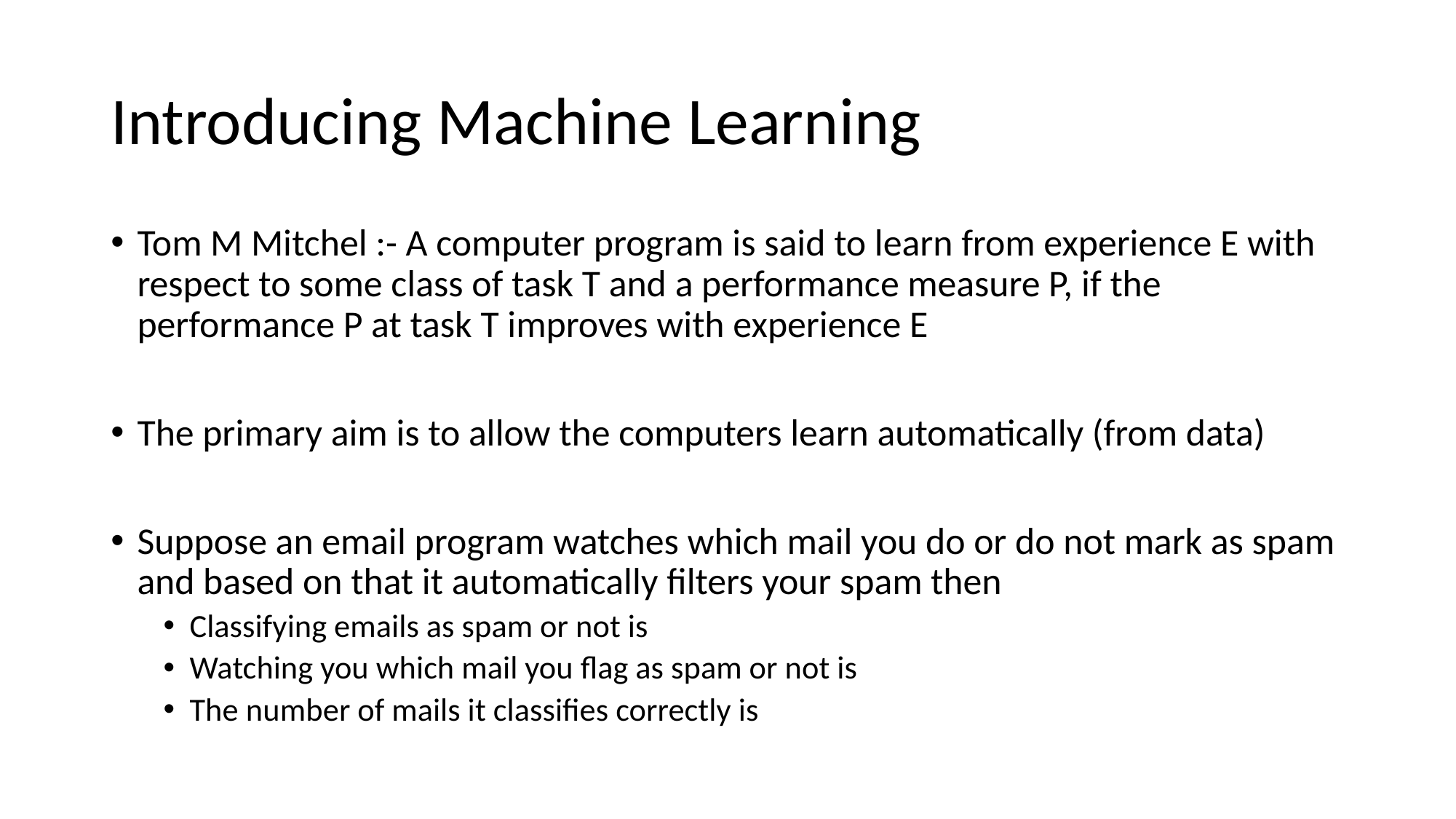

# Introducing Machine Learning
Tom M Mitchel :- A computer program is said to learn from experience E with respect to some class of task T and a performance measure P, if the performance P at task T improves with experience E

The primary aim is to allow the computers learn automatically (from data)

Suppose an email program watches which mail you do or do not mark as spam and based on that it automatically filters your spam then
Classifying emails as spam or not is
Watching you which mail you flag as spam or not is
The number of mails it classifies correctly is